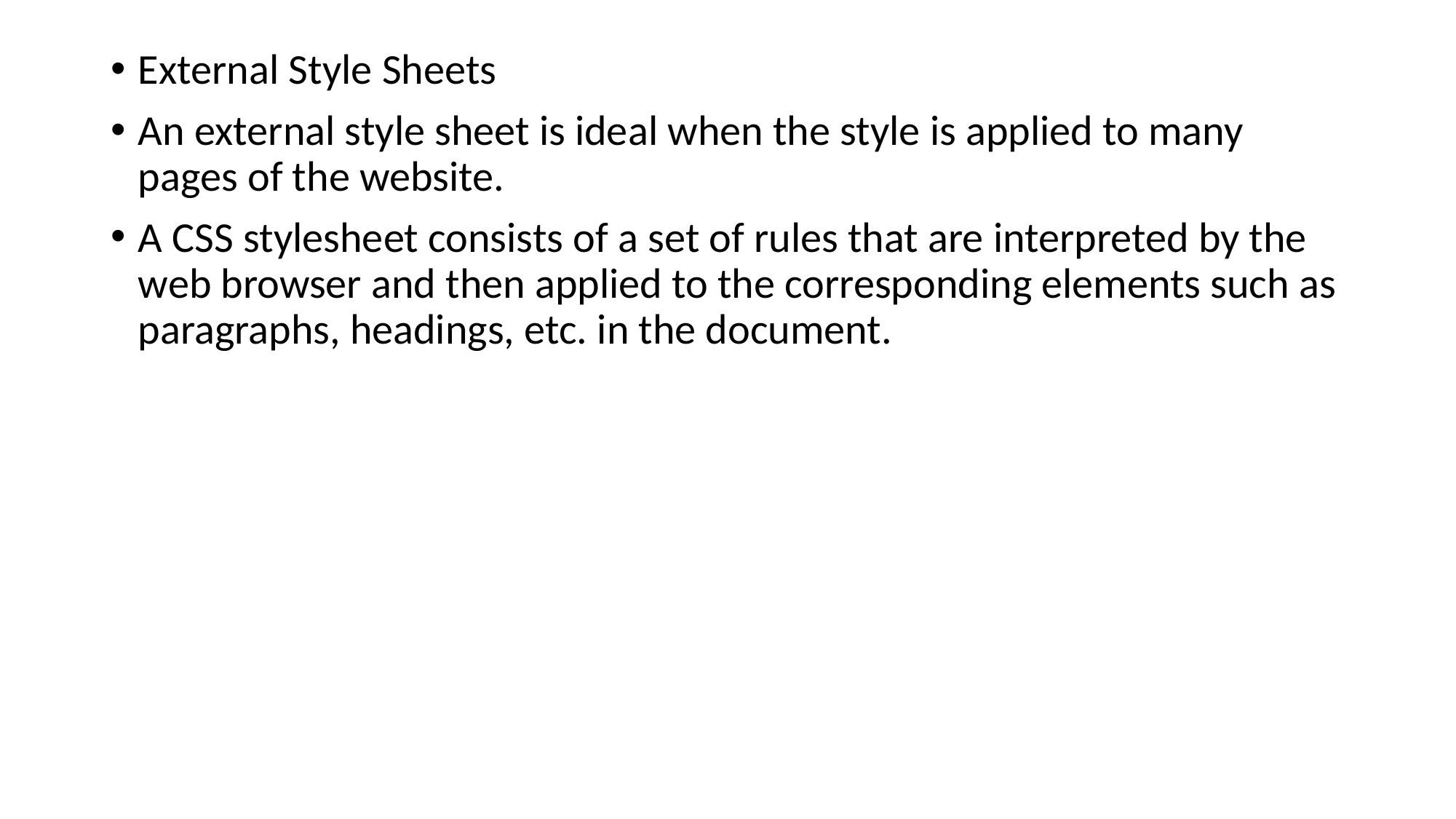

External Style Sheets
An external style sheet is ideal when the style is applied to many pages of the website.
A CSS stylesheet consists of a set of rules that are interpreted by the web browser and then applied to the corresponding elements such as paragraphs, headings, etc. in the document.